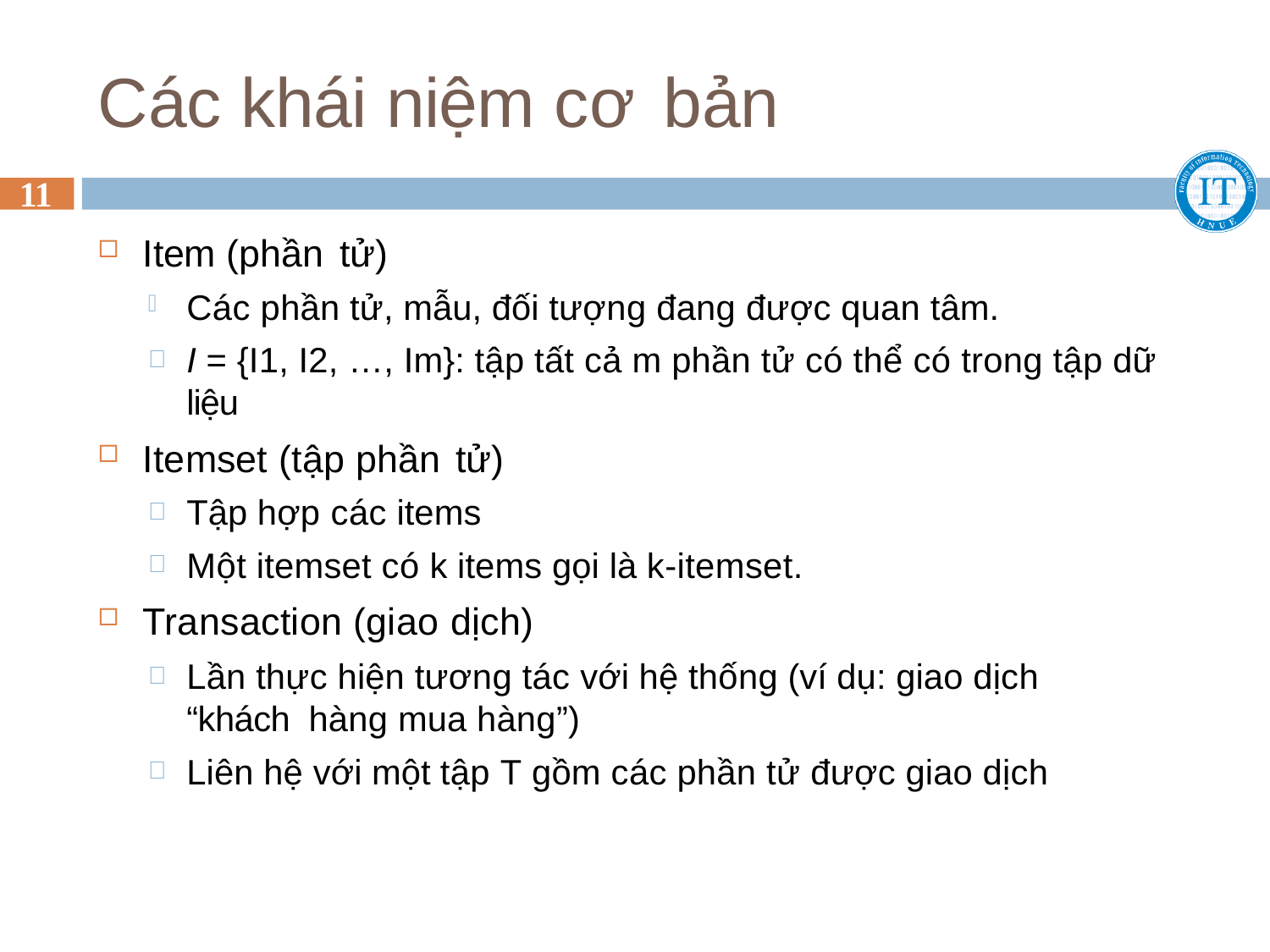

# Các khái niệm cơ bản
11
Item (phần tử)
Các phần tử, mẫu, đối tượng đang được quan tâm.
I = {I1, I2, …, Im}: tập tất cả m phần tử có thể có trong tập dữ liệu
Itemset (tập phần tử)
Tập hợp các items
Một itemset có k items gọi là k-itemset.
Transaction (giao dịch)
Lần thực hiện tương tác với hệ thống (ví dụ: giao dịch “khách  hàng mua hàng”)
Liên hệ với một tập T gồm các phần tử được giao dịch